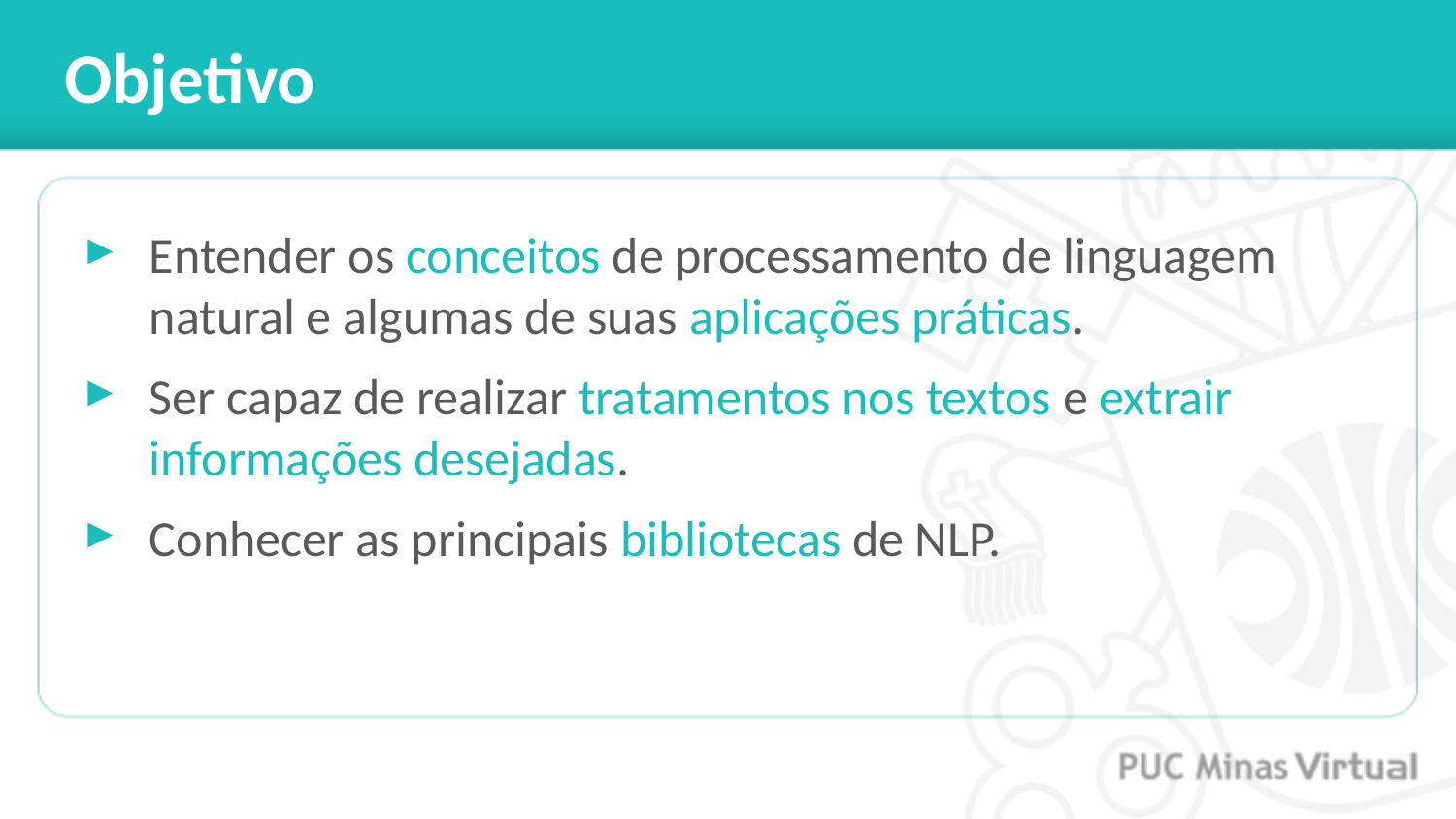

# Objetivo
Entender os conceitos de processamento de linguagem natural e algumas de suas aplicações práticas.
Ser capaz de realizar tratamentos nos textos e extrair informações desejadas.
Conhecer as principais bibliotecas de NLP.